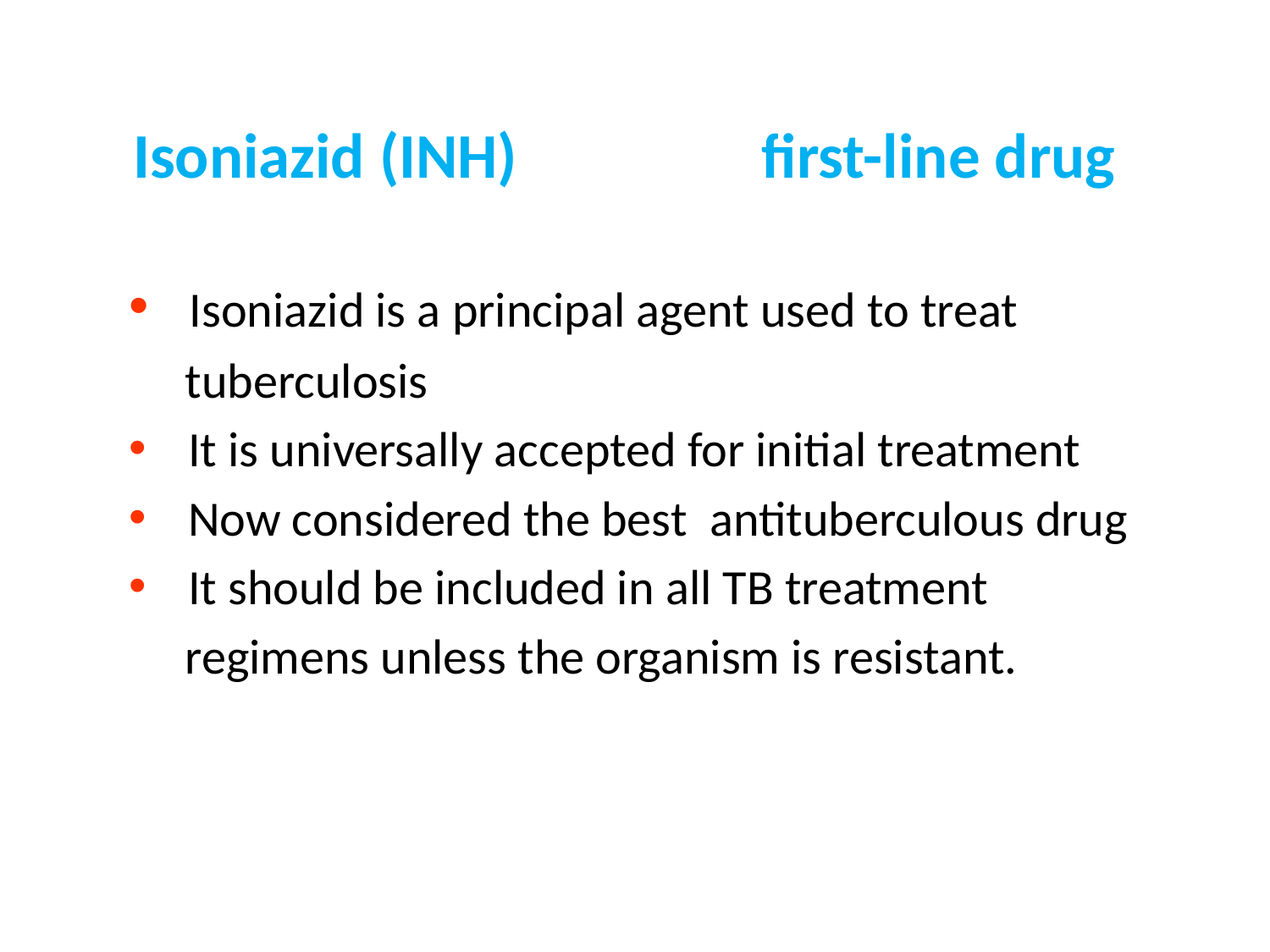

# Isoniazid (INH)                 first-line drug
 Isoniazid is a principal agent used to treat
     tuberculosis
 It is universally accepted for initial treatment
 Now considered the best  antituberculous drug
 It should be included in all TB treatment
     regimens unless the organism is resistant.